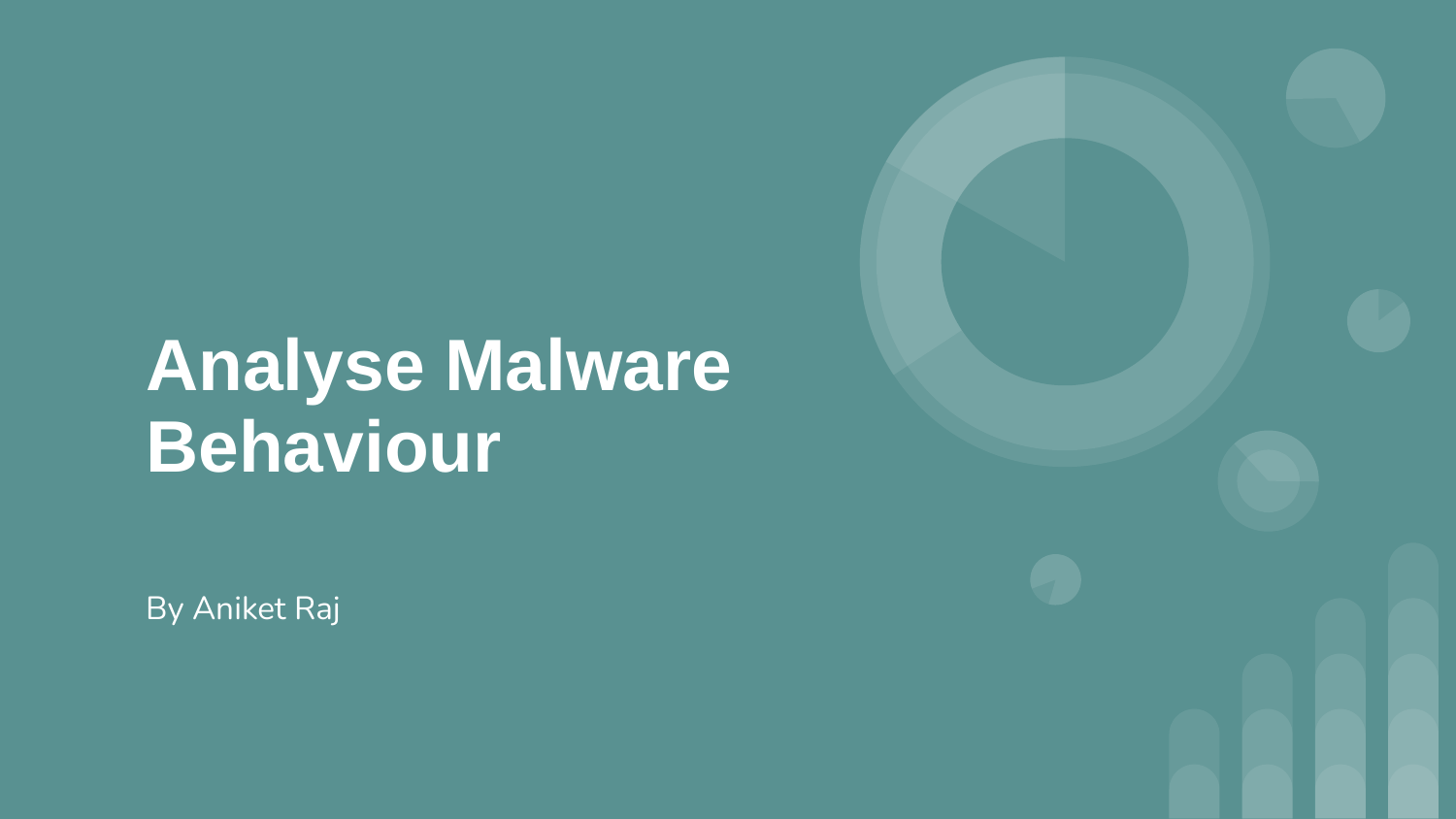

# Analyse Malware Behaviour
By Aniket Raj